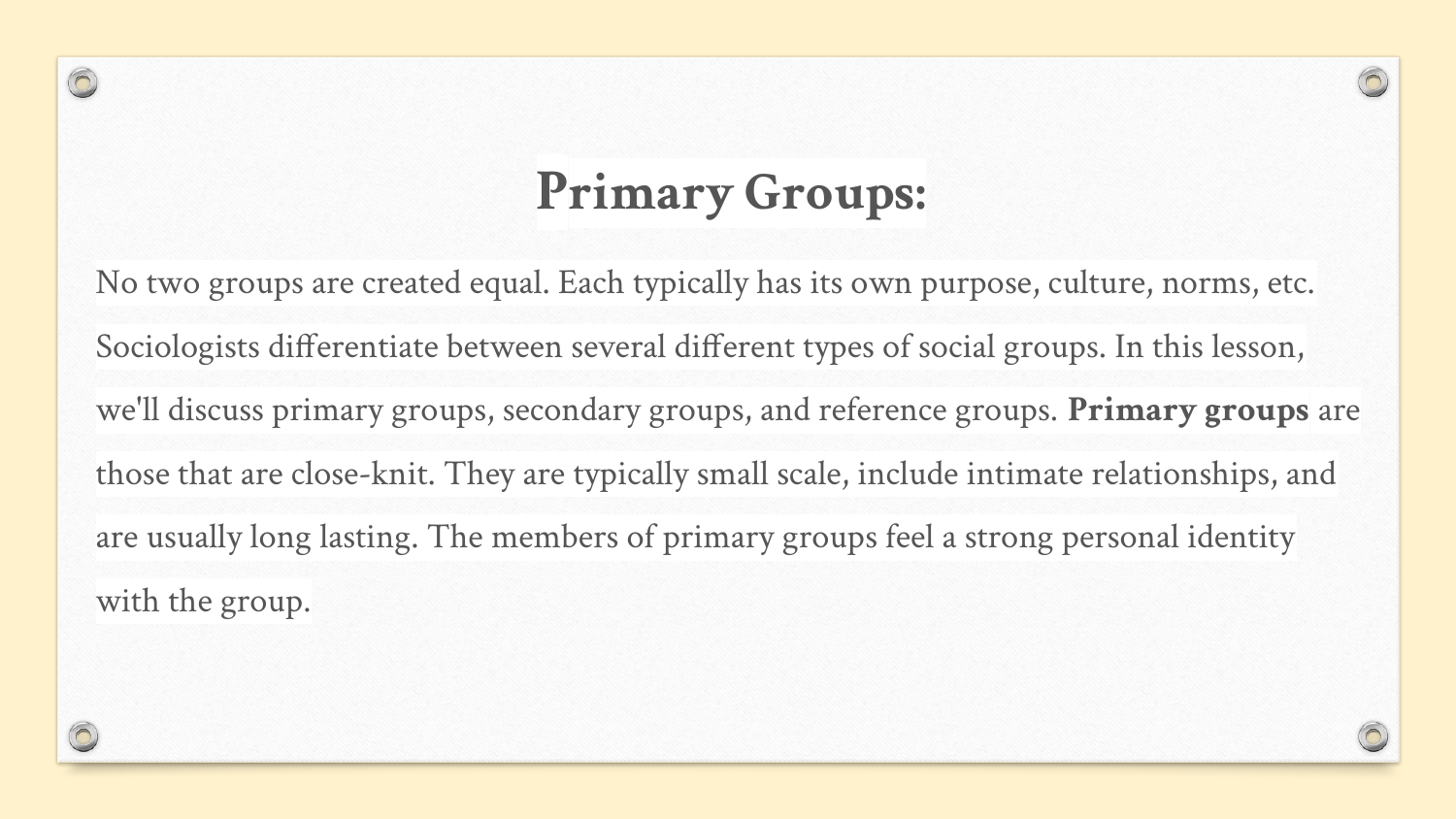

Primary Groups:
No two groups are created equal. Each typically has its own purpose, culture, norms, etc. Sociologists differentiate between several different types of social groups. In this lesson, we'll discuss primary groups, secondary groups, and reference groups. Primary groups are those that are close-knit. They are typically small scale, include intimate relationships, and are usually long lasting. The members of primary groups feel a strong personal identity with the group.